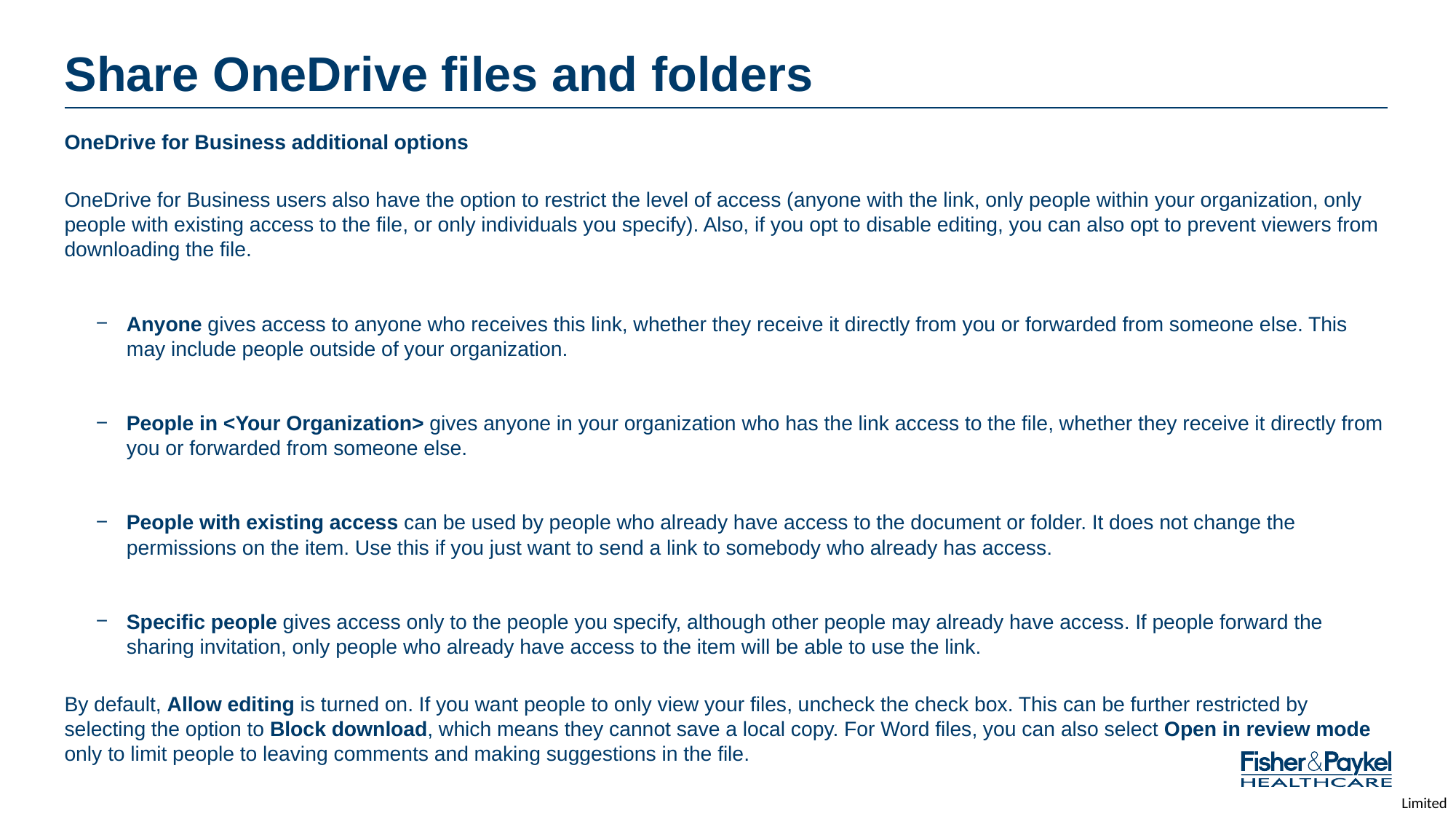

# Share OneDrive files and folders
OneDrive for Business additional options

OneDrive for Business users also have the option to restrict the level of access (anyone with the link, only people within your organization, only people with existing access to the file, or only individuals you specify). Also, if you opt to disable editing, you can also opt to prevent viewers from downloading the file.

Anyone gives access to anyone who receives this link, whether they receive it directly from you or forwarded from someone else. This may include people outside of your organization.

People in <Your Organization> gives anyone in your organization who has the link access to the file, whether they receive it directly from you or forwarded from someone else.

People with existing access can be used by people who already have access to the document or folder. It does not change the permissions on the item. Use this if you just want to send a link to somebody who already has access.

Specific people gives access only to the people you specify, although other people may already have access. If people forward the sharing invitation, only people who already have access to the item will be able to use the link.

By default, Allow editing is turned on. If you want people to only view your files, uncheck the check box. This can be further restricted by selecting the option to Block download, which means they cannot save a local copy. For Word files, you can also select Open in review mode only to limit people to leaving comments and making suggestions in the file.